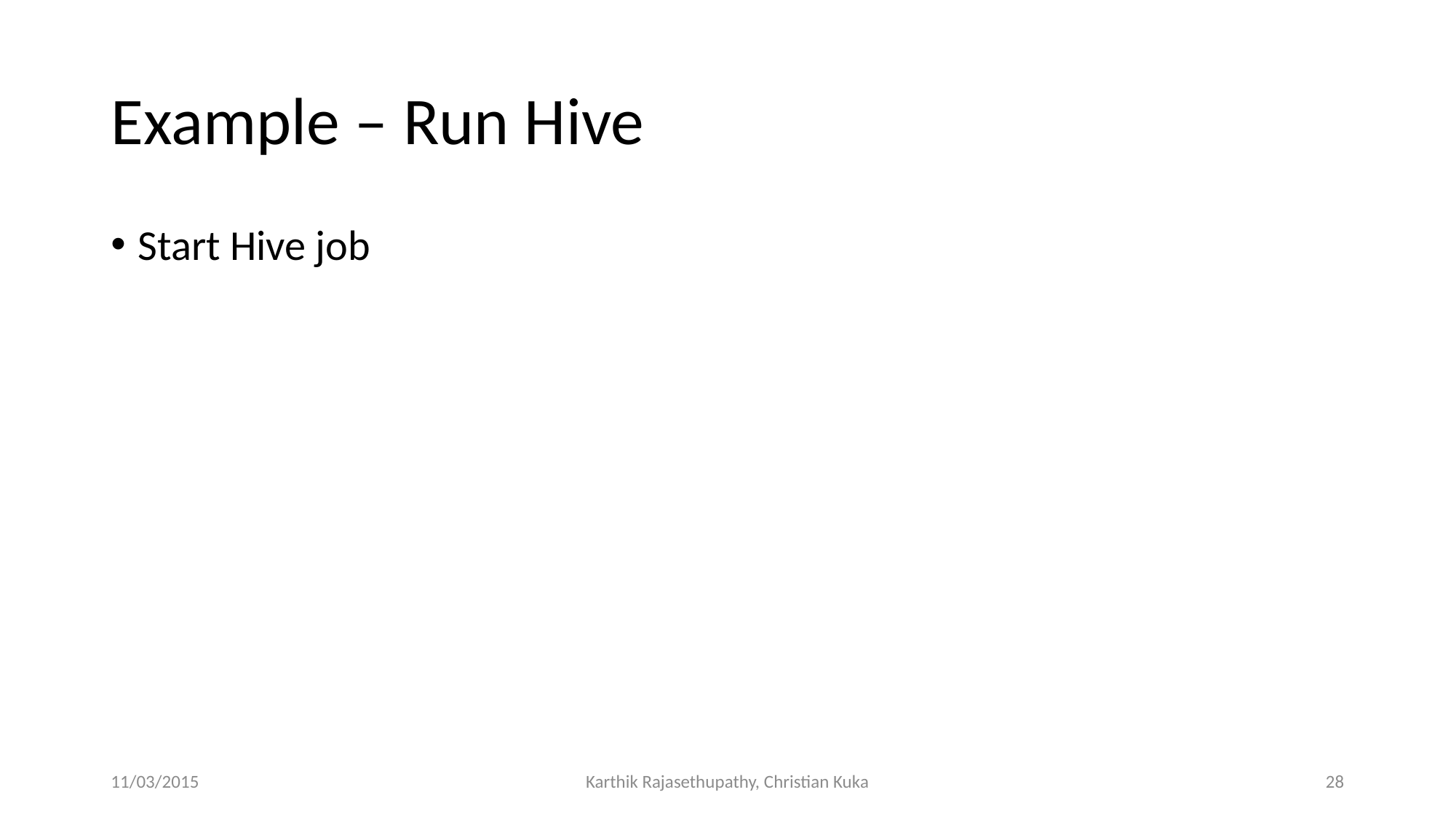

# Example – Run Hive
Start Hive job
11/03/2015
Karthik Rajasethupathy, Christian Kuka
28